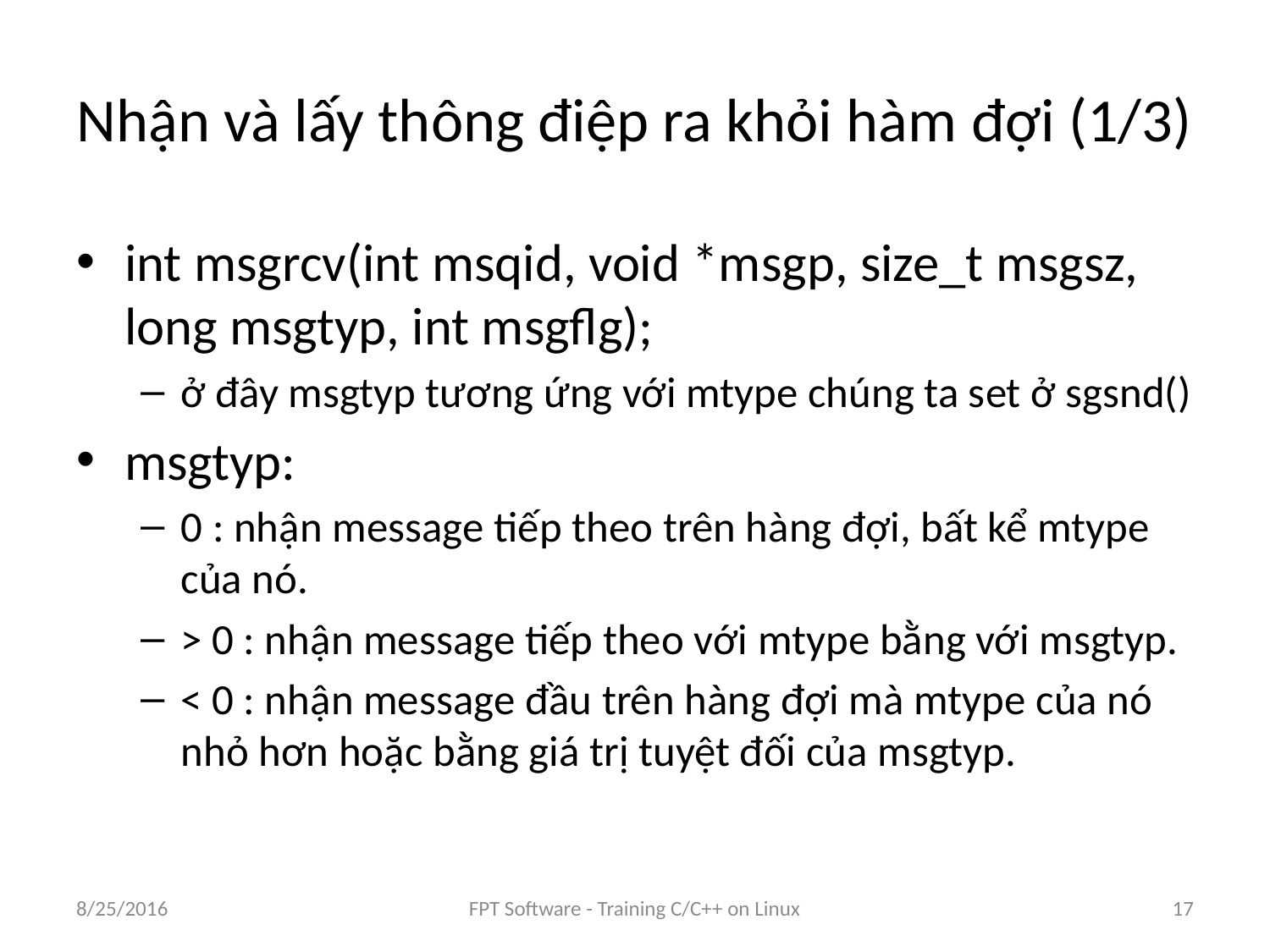

# Nhận và lấy thông điệp ra khỏi hàm đợi (1/3)
int msgrcv(int msqid, void *msgp, size_t msgsz, long msgtyp, int msgflg);
ở đây msgtyp tương ứng với mtype chúng ta set ở sgsnd()
msgtyp:
0 : nhận message tiếp theo trên hàng đợi, bất kể mtype của nó.
> 0 : nhận message tiếp theo với mtype bằng với msgtyp.
< 0 : nhận message đầu trên hàng đợi mà mtype của nó nhỏ hơn hoặc bằng giá trị tuyệt đối của msgtyp.

8/25/2016
FPT Software - Training C/C++ on Linux
17